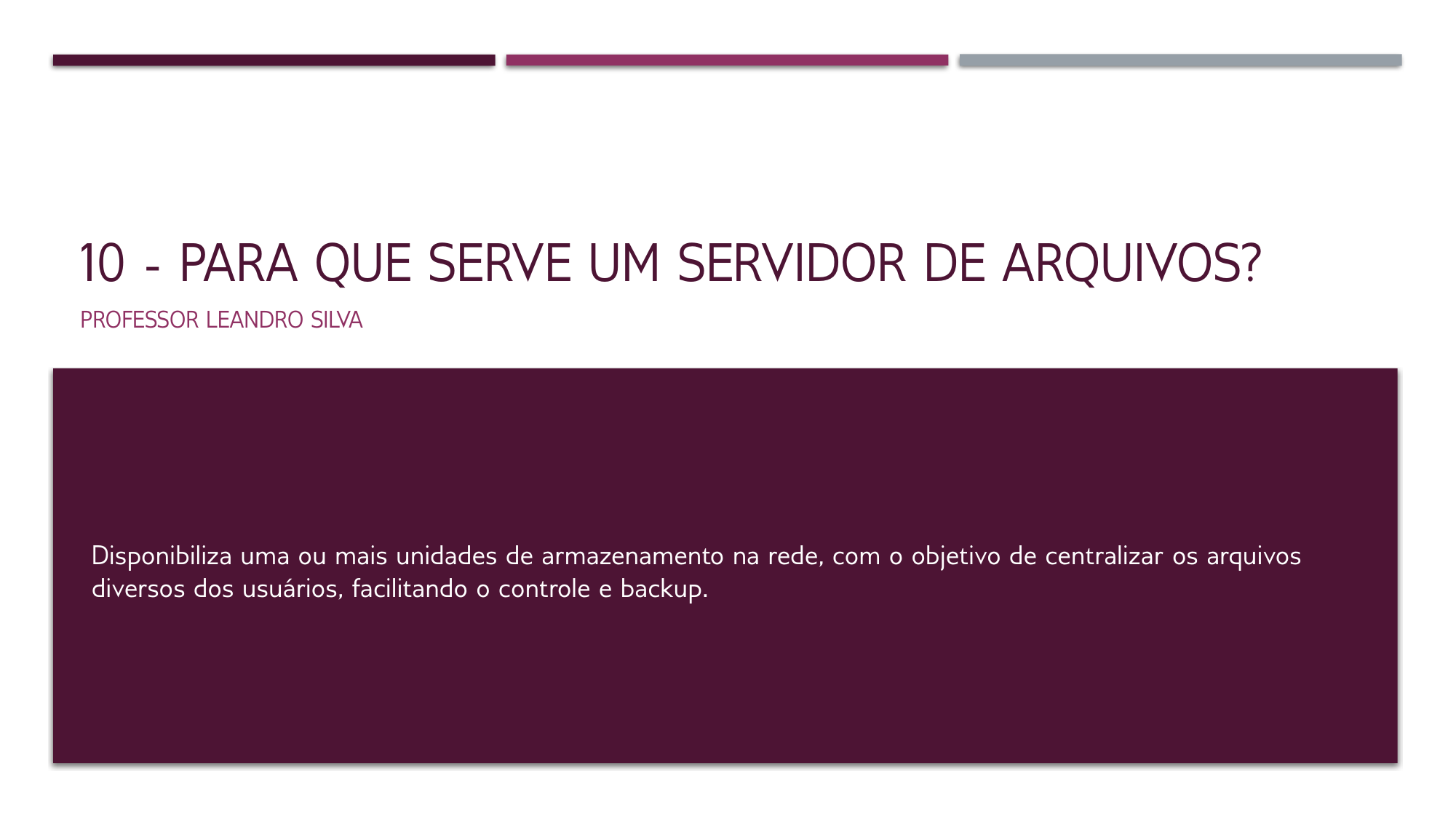

# 10 - Para que serve um servidor de arquivos?
Professor Leandro Silva
Disponibiliza uma ou mais unidades de armazenamento na rede, com o objetivo de centralizar os arquivos
diversos dos usuários, facilitando o controle e backup.